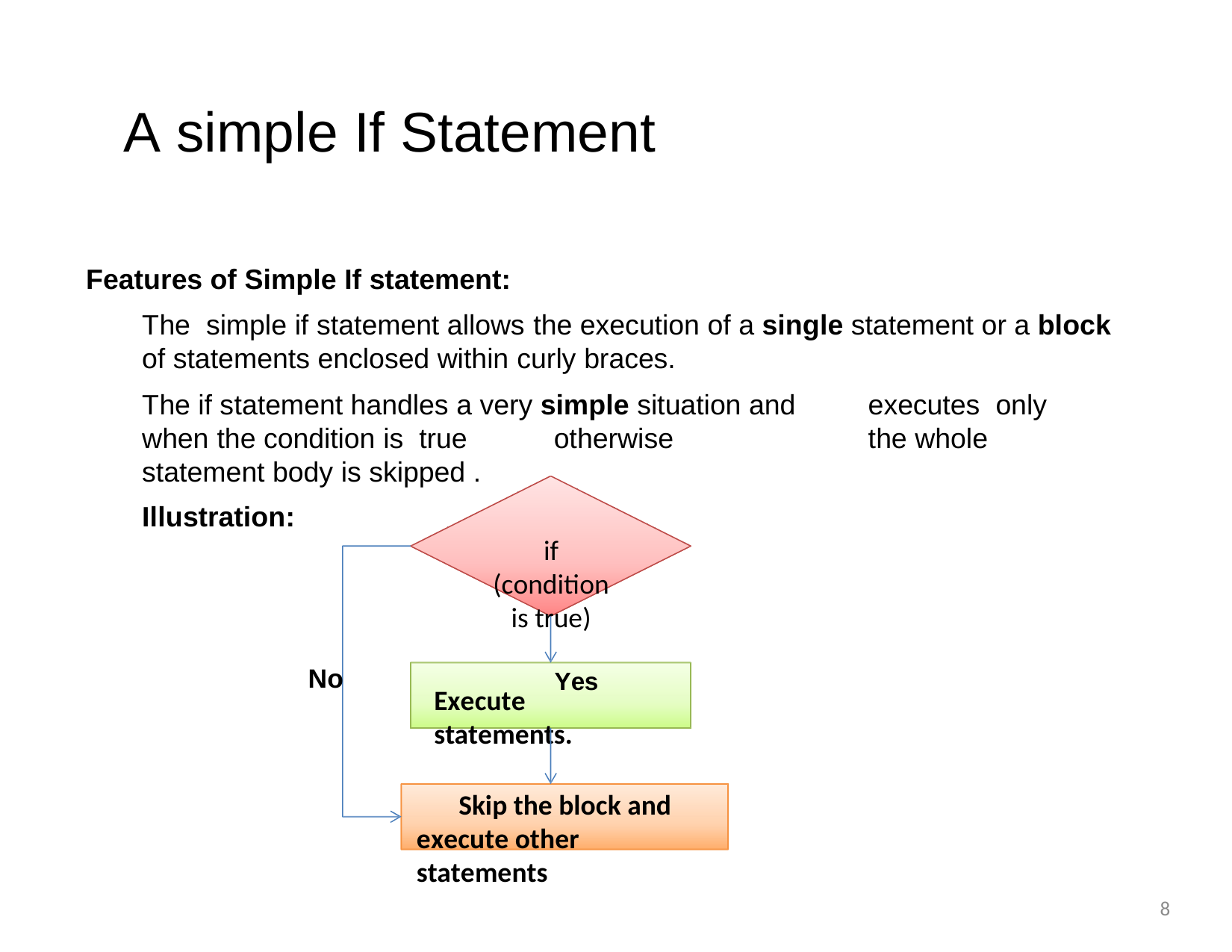

# A simple If Statement
Features of Simple If statement:
The  simple if statement allows the execution of a single statement or a block
of statements enclosed within curly braces.
The if statement handles a very simple situation and	executes	only when the condition is  true	otherwise	the whole statement body is skipped .
Illustration:
if (condition is true)

Yes

No

Execute statements.

Skip the block and execute other statements
8